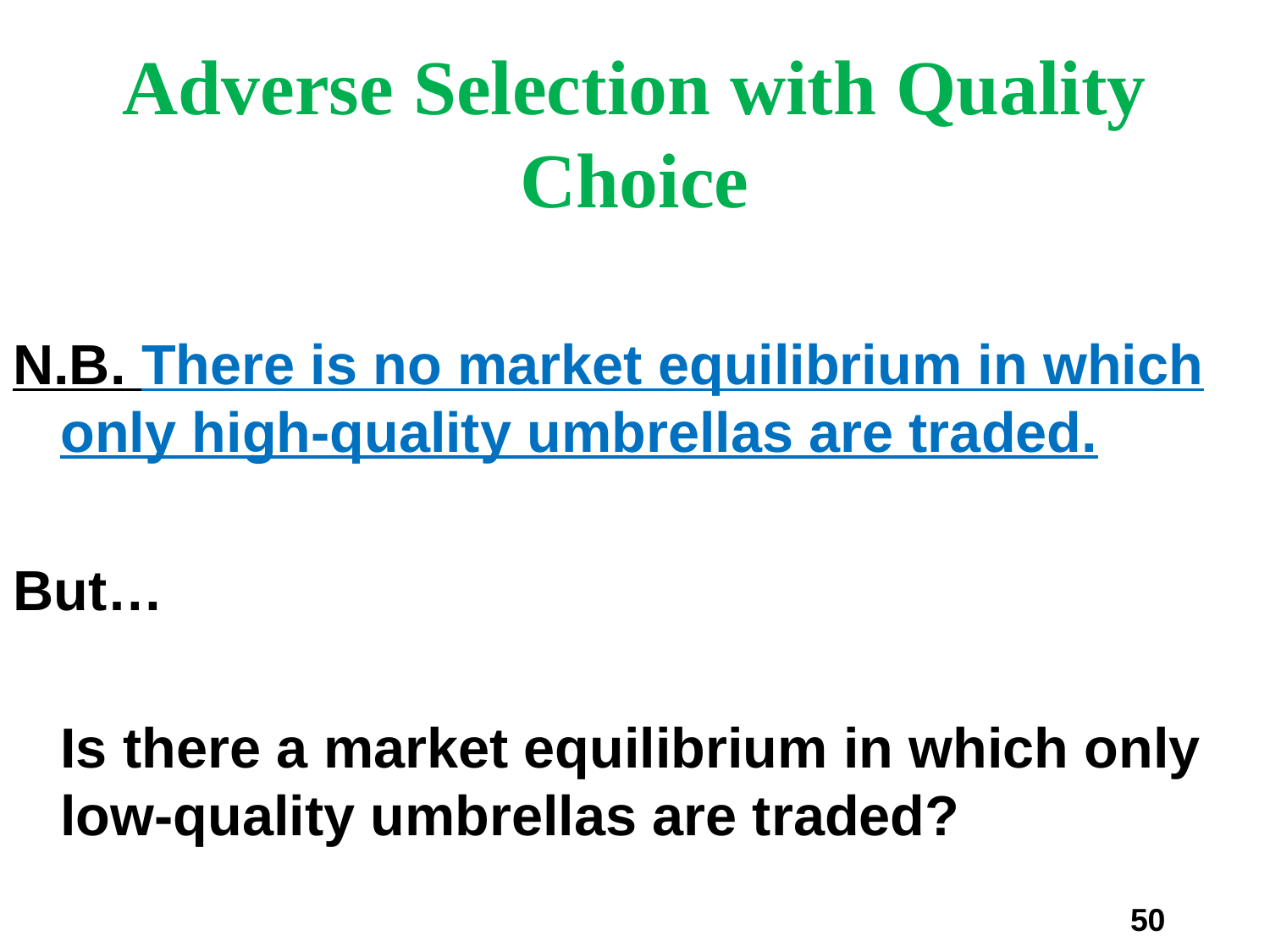

# Adverse Selection with Quality Choice
N.B. There is no market equilibrium in which only high-quality umbrellas are traded.

But…

	Is there a market equilibrium in which only low-quality umbrellas are traded?